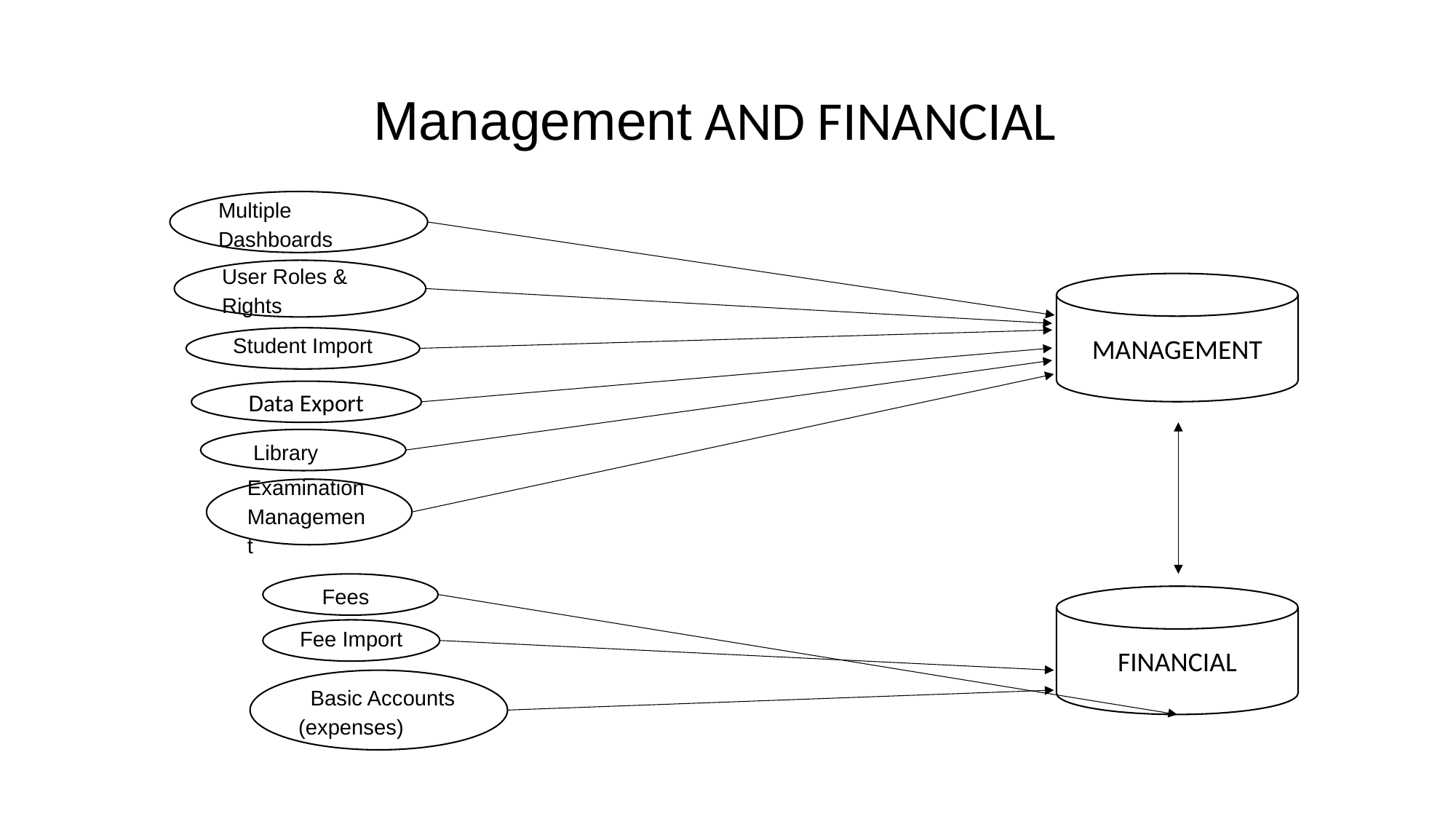

# Management AND FINANCIAL
Multiple Dashboards
User Roles & Rights
MANAGEMENT

Student Import

Data Export
  Library
 Examination Management

   Fees

FINANCIAL

Fee Import

  Basic Accounts (expenses)